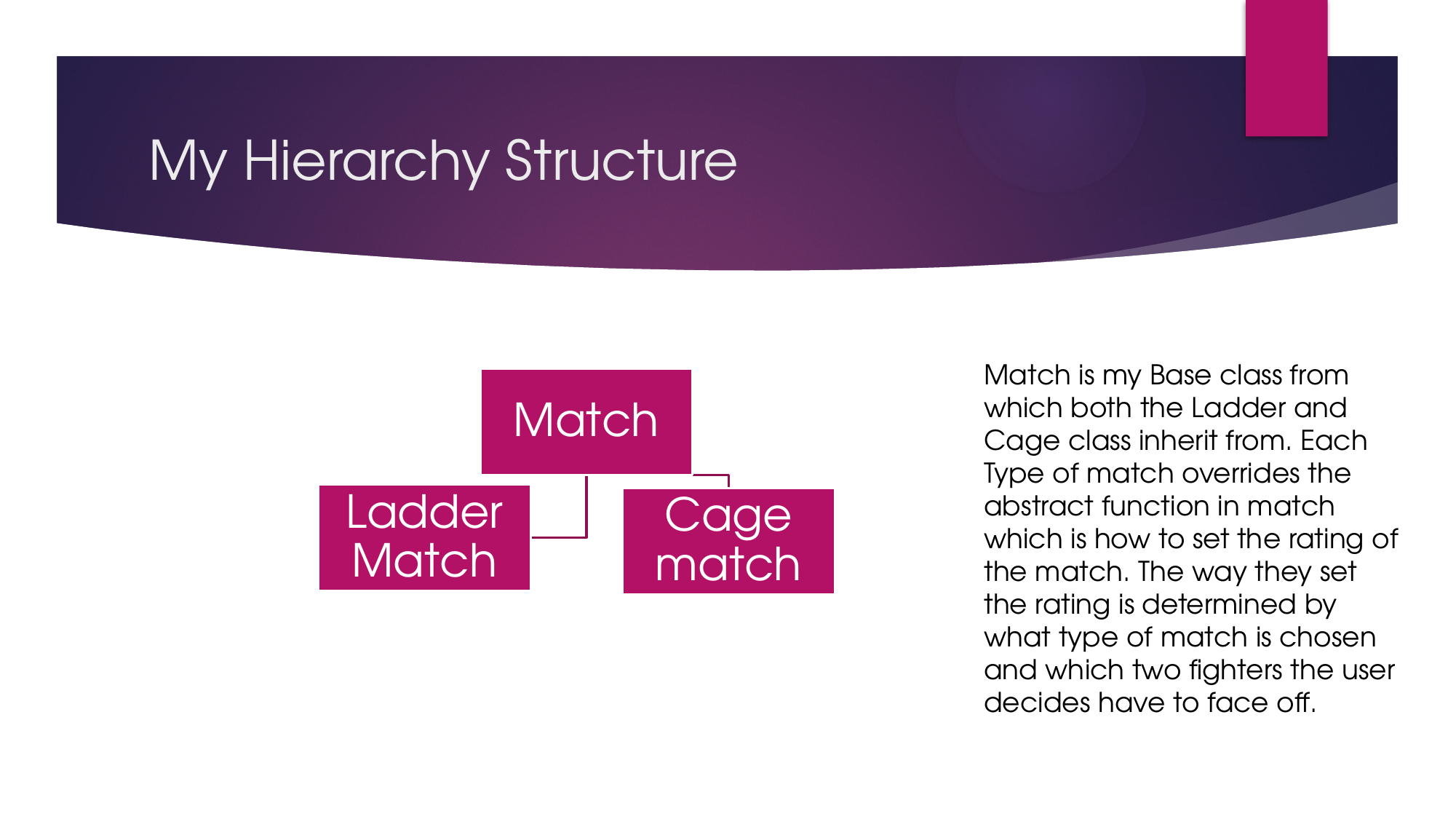

# My Hierarchy Structure
Match
Cage match
Ladder Match
Match is my Base class from which both the Ladder and Cage class inherit from. Each Type of match overrides the abstract function in match which is how to set the rating of the match. The way they set the rating is determined by what type of match is chosen and which two fighters the user decides have to face off.